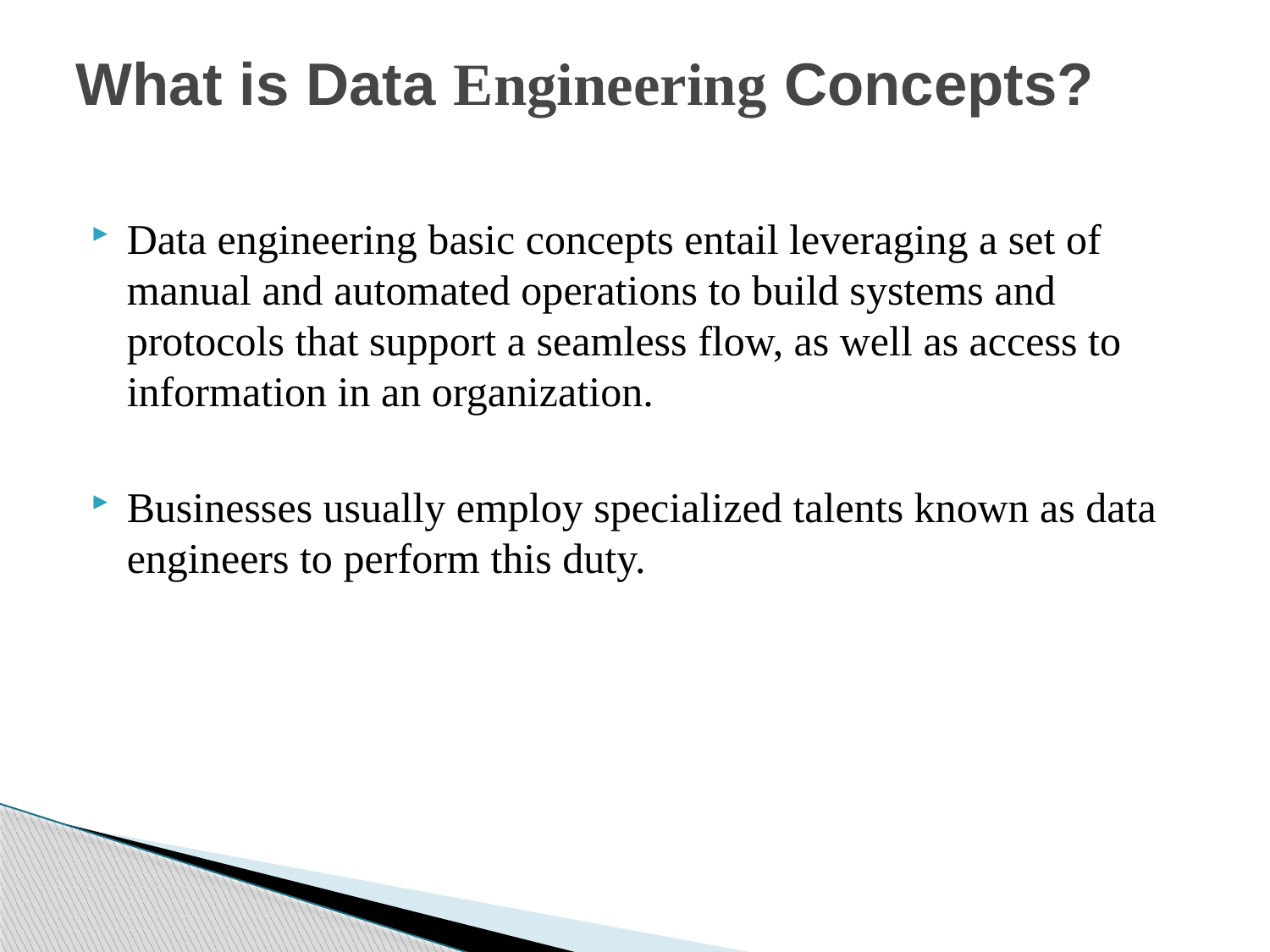

# What is Data Engineering Concepts?
Data engineering basic concepts entail leveraging a set of manual and automated operations to build systems and protocols that support a seamless flow, as well as access to information in an organization.

Businesses usually employ specialized talents known as data engineers to perform this duty.